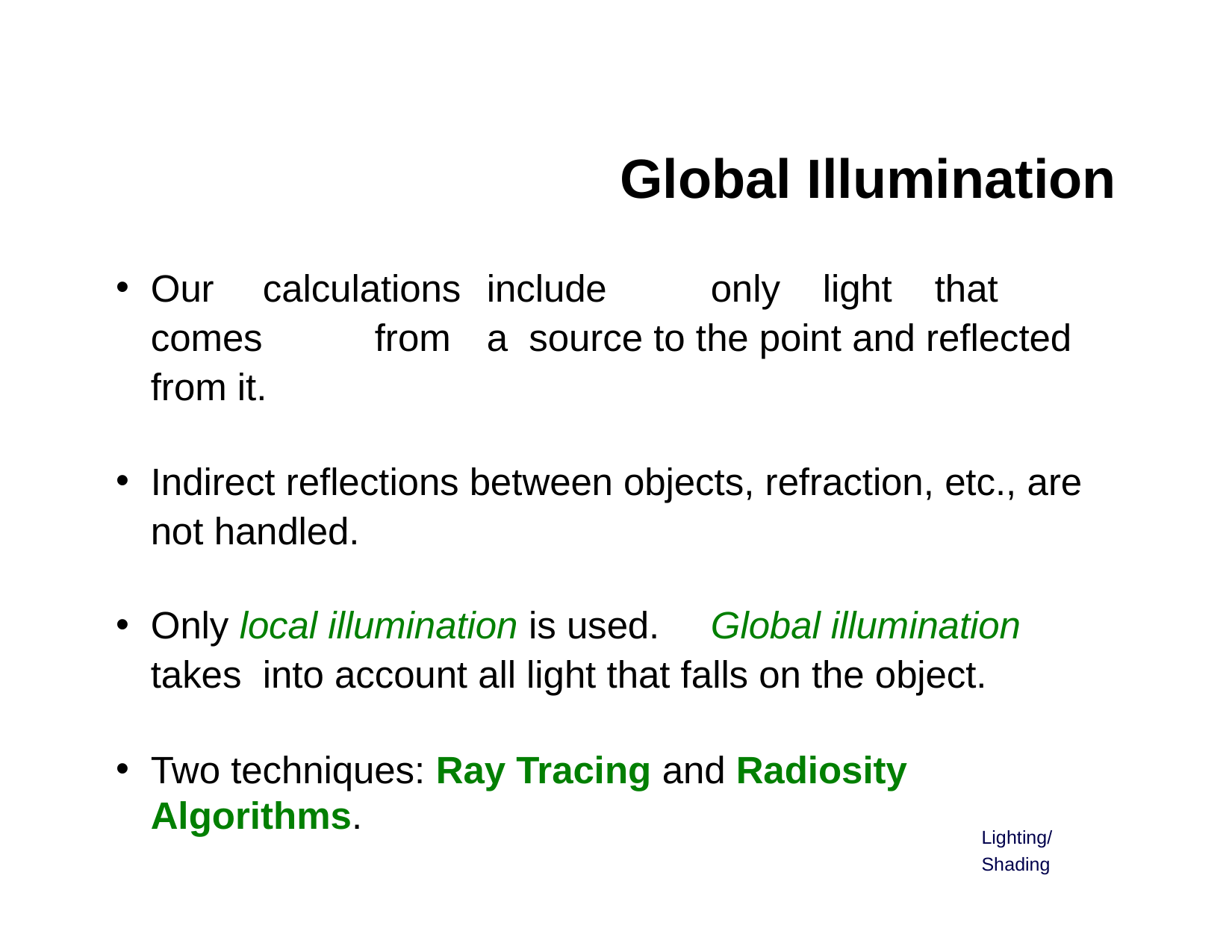

# Global Illumination
Our	calculations	include	only	light	that	comes	from	a  source to the point and reflected from it.

Indirect reflections between objects, refraction, etc., are  not handled.

Only local illumination is used.	Global illumination takes  into account all light that falls on the object.

Two techniques: Ray Tracing and Radiosity Algorithms.
Lighting/Shading